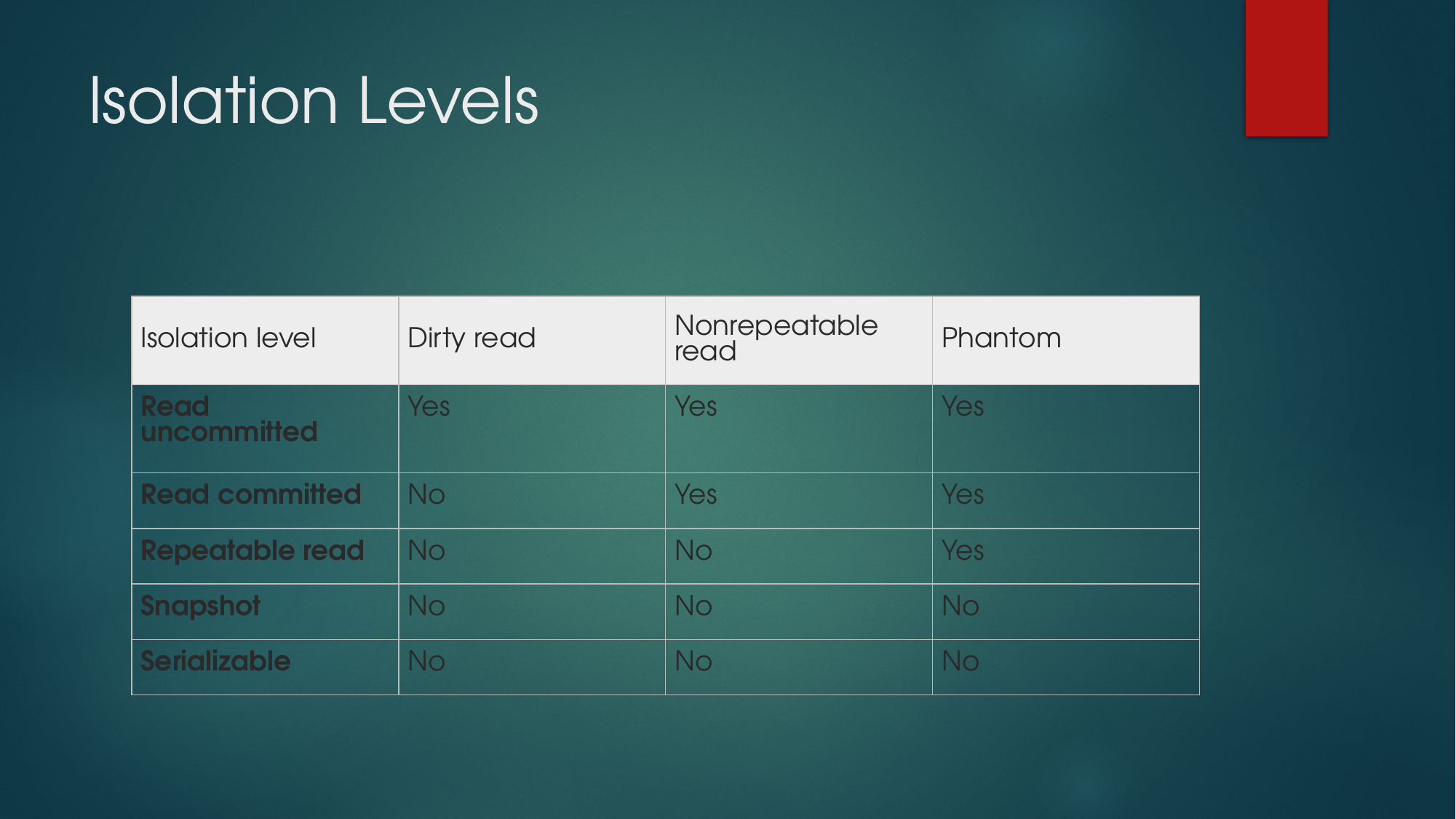

# Isolation Levels
| Isolation level | Dirty read | Nonrepeatable read | Phantom |
| --- | --- | --- | --- |
| Read uncommitted | Yes | Yes | Yes |
| Read committed | No | Yes | Yes |
| Repeatable read | No | No | Yes |
| Snapshot | No | No | No |
| Serializable | No | No | No |